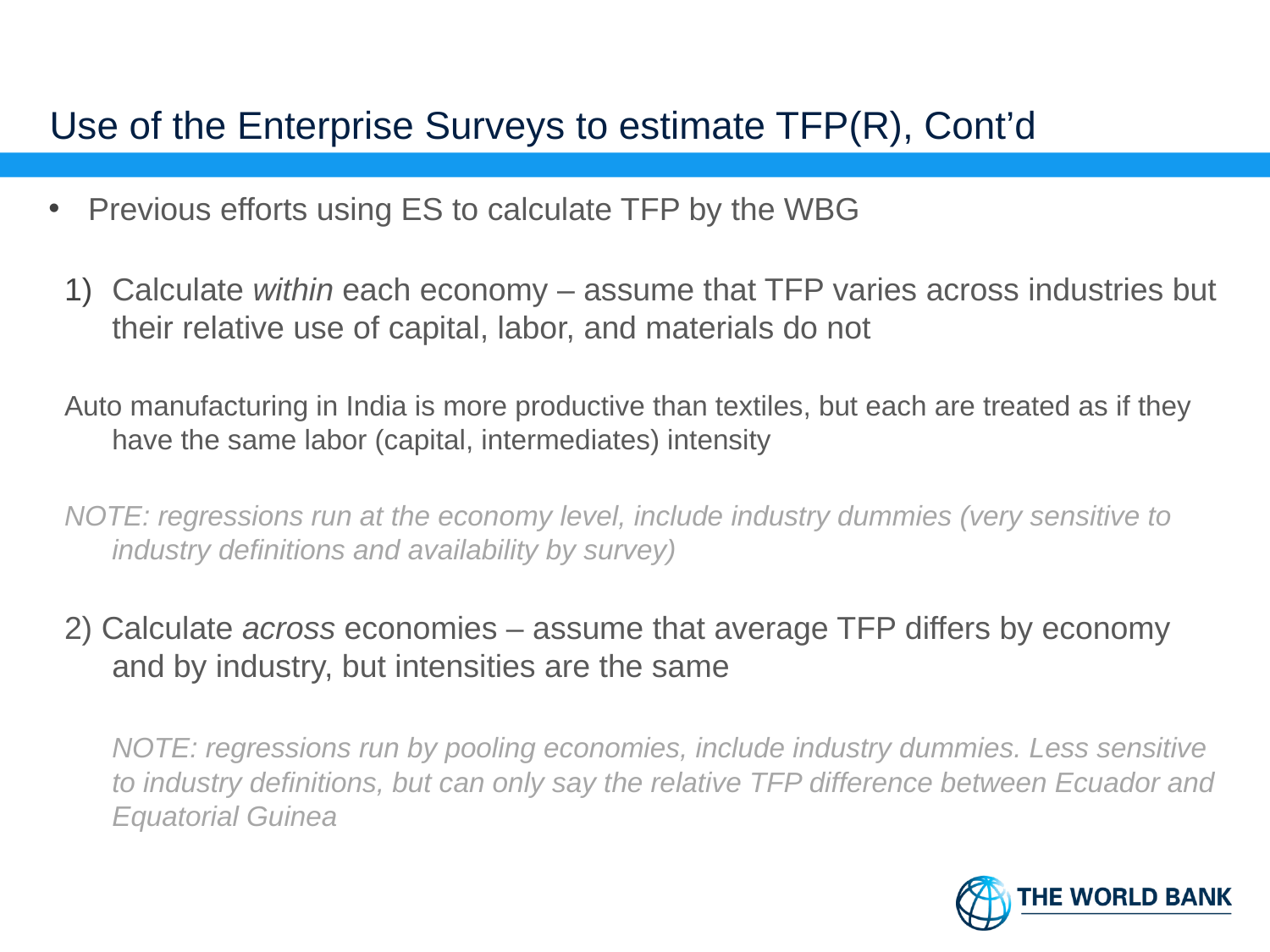

# Use of the Enterprise Surveys to estimate TFP(R), Cont’d
Previous efforts using ES to calculate TFP by the WBG
Calculate within each economy – assume that TFP varies across industries but their relative use of capital, labor, and materials do not
Auto manufacturing in India is more productive than textiles, but each are treated as if they have the same labor (capital, intermediates) intensity
NOTE: regressions run at the economy level, include industry dummies (very sensitive to industry definitions and availability by survey)
2) Calculate across economies – assume that average TFP differs by economy and by industry, but intensities are the same
	NOTE: regressions run by pooling economies, include industry dummies. Less sensitive to industry definitions, but can only say the relative TFP difference between Ecuador and Equatorial Guinea